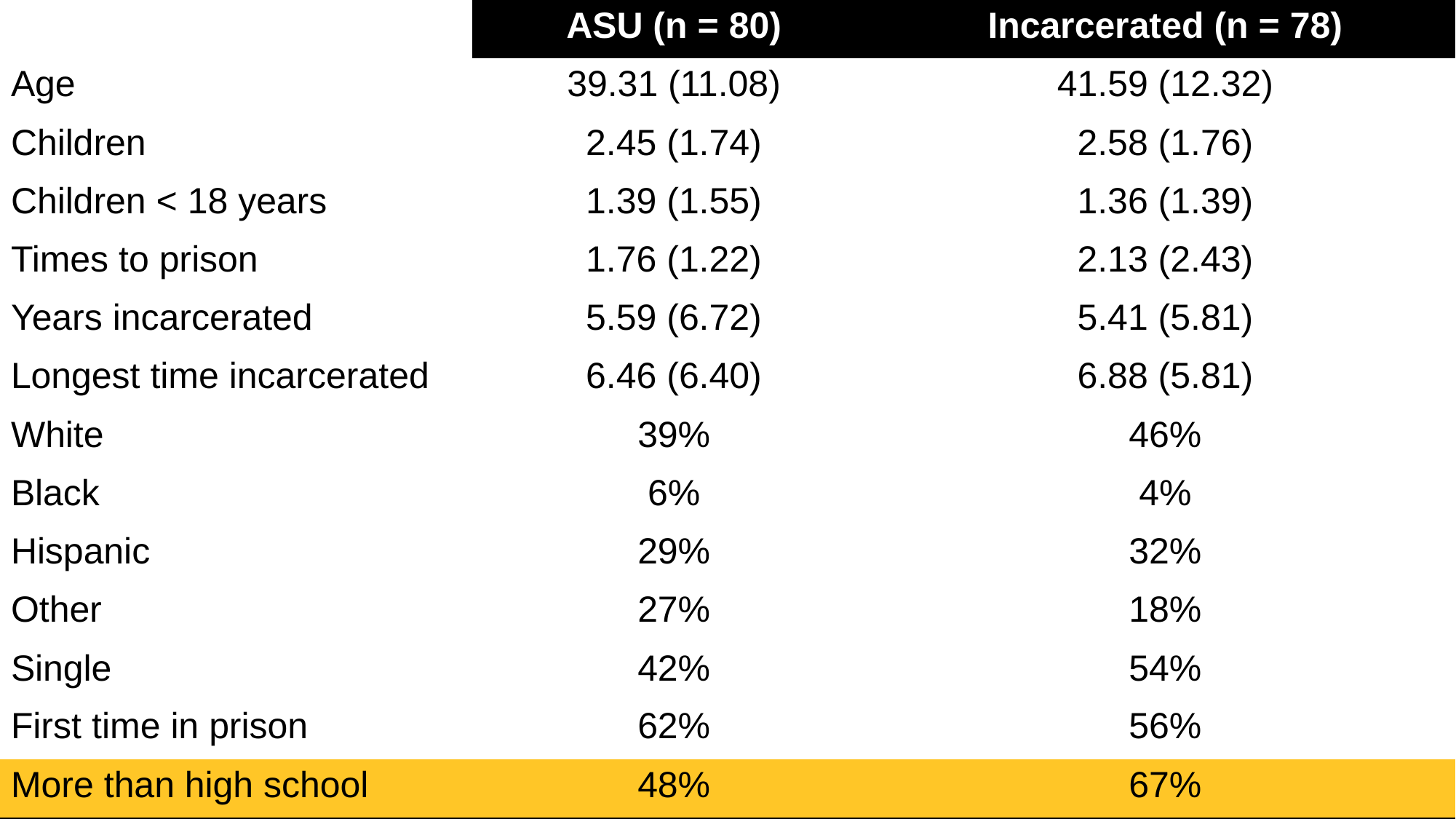

|  | ASU (n = 80) | Incarcerated (n = 78) |
| --- | --- | --- |
| Age | 39.31 (11.08) | 41.59 (12.32) |
| Children | 2.45 (1.74) | 2.58 (1.76) |
| Children < 18 years | 1.39 (1.55) | 1.36 (1.39) |
| Times to prison | 1.76 (1.22) | 2.13 (2.43) |
| Years incarcerated | 5.59 (6.72) | 5.41 (5.81) |
| Longest time incarcerated | 6.46 (6.40) | 6.88 (5.81) |
| White | 39% | 46% |
| Black | 6% | 4% |
| Hispanic | 29% | 32% |
| Other | 27% | 18% |
| Single | 42% | 54% |
| First time in prison | 62% | 56% |
| More than high school | 48% | 67% |
9